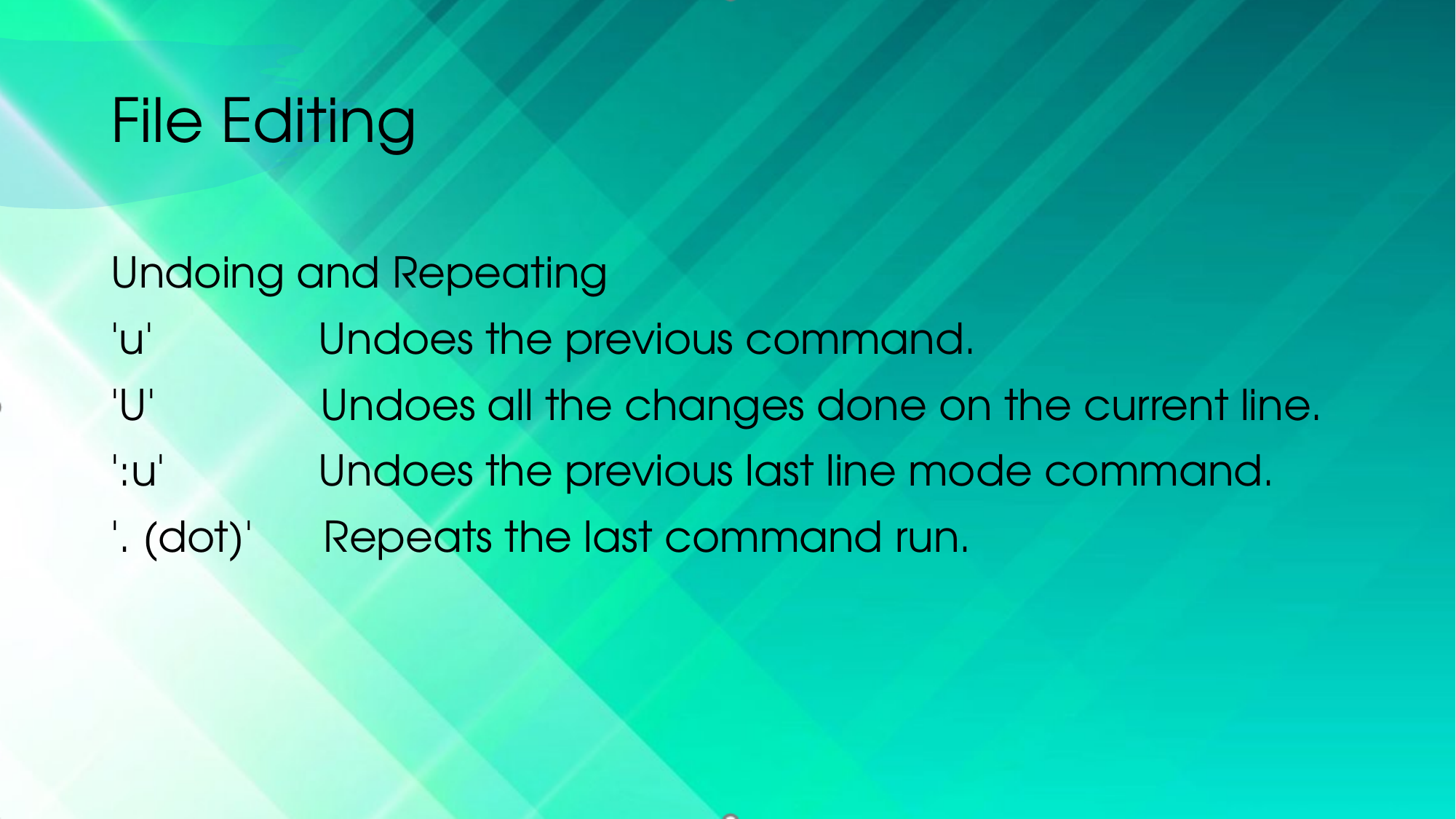

# File Editing
Undoing and Repeating
'u'              Undoes the previous command.
'U'              Undoes all the changes done on the current line.
':u'             Undoes the previous last line mode command.
'. (dot)'      Repeats the last command run.